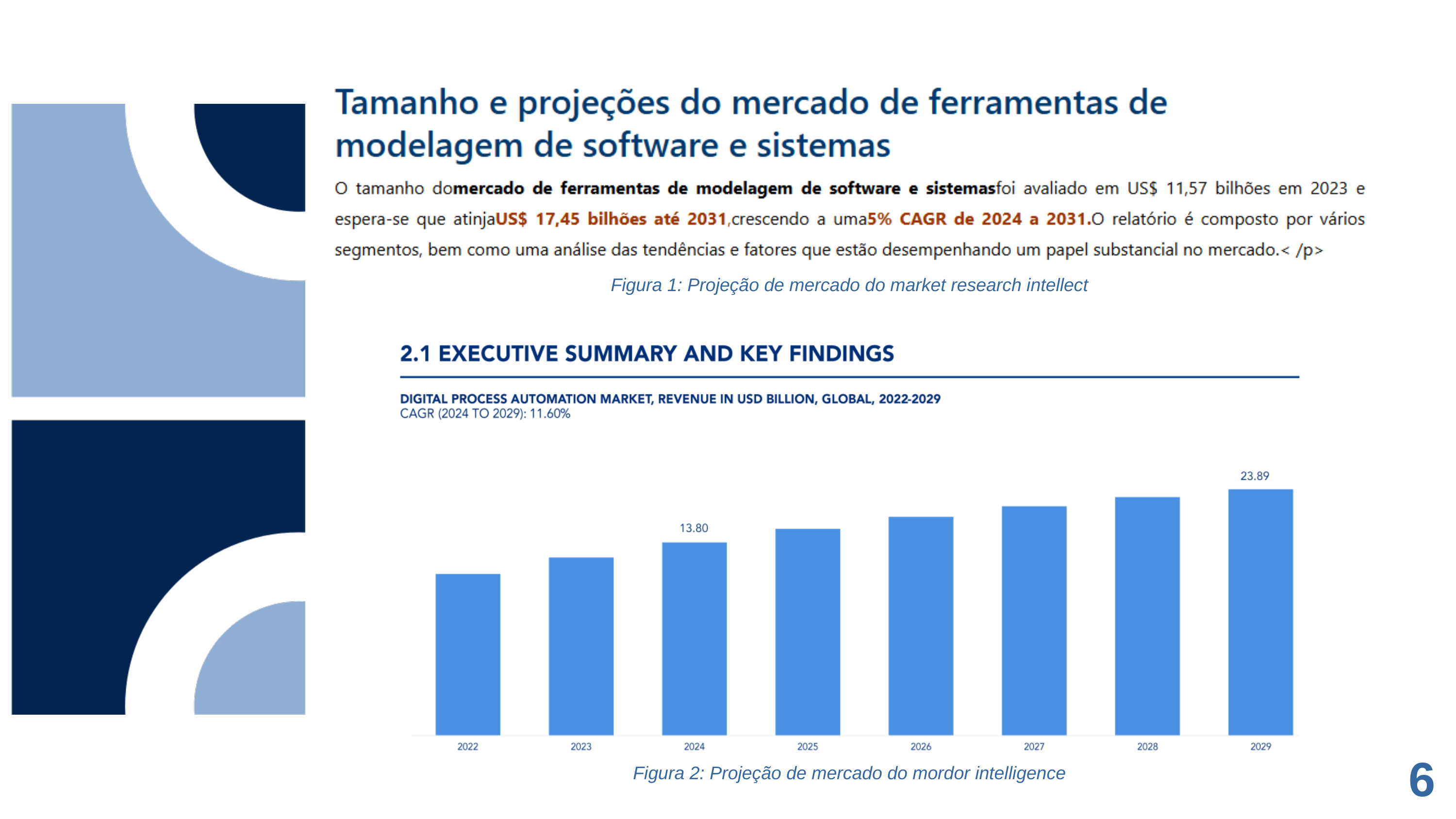

Figura 1: Projeção de mercado do market research intellect

6
Figura 2: Projeção de mercado do mordor intelligence